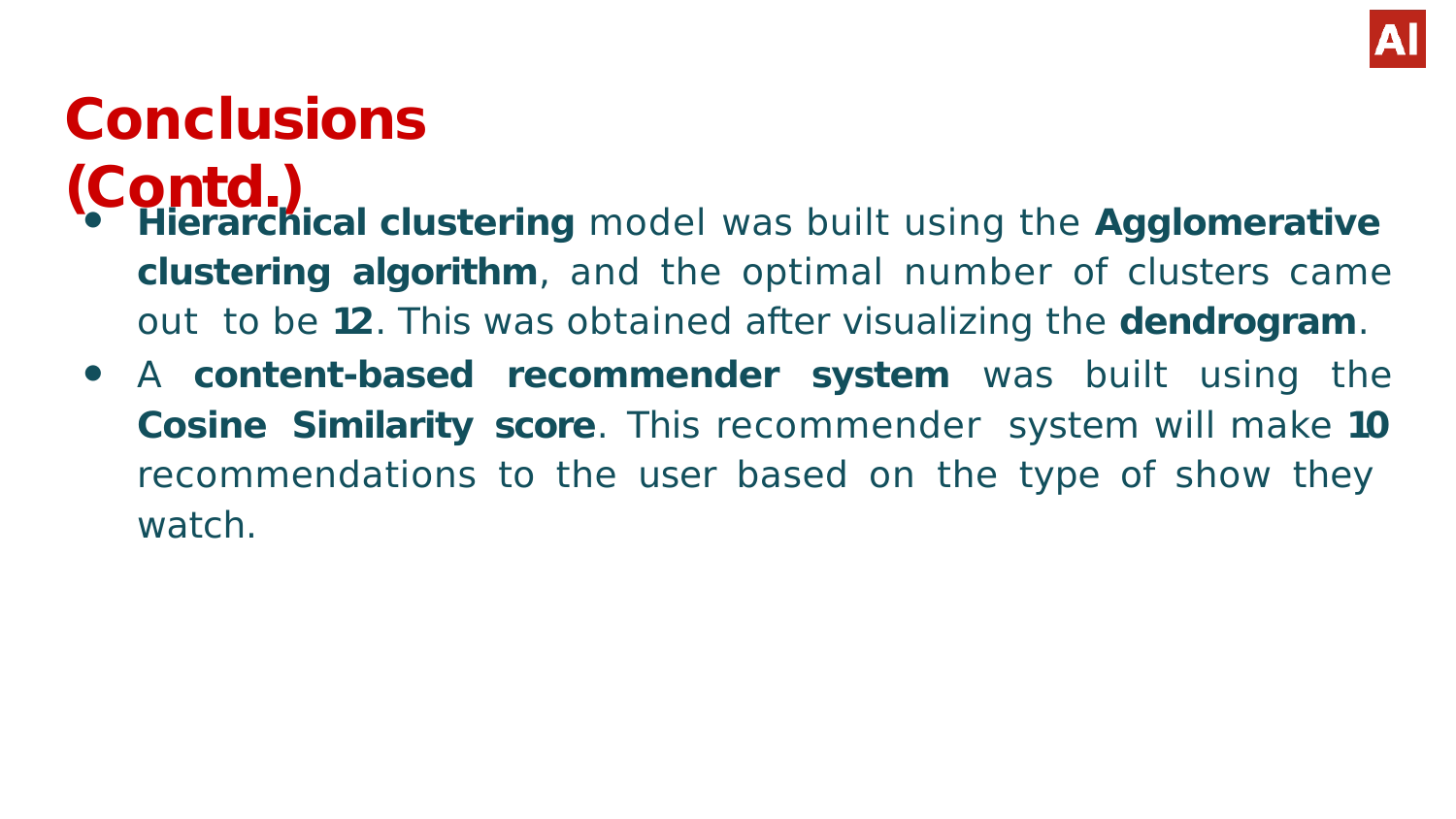

# Conclusions (Contd.)
Hierarchical clustering model was built using the Agglomerative  clustering algorithm, and the optimal number of clusters came out  to be 12. This was obtained after visualizing the dendrogram.
A content-based recommender system was built using the Cosine  Similarity score. This recommender system will make 10
recommendations to the user based on the type of show they  watch.